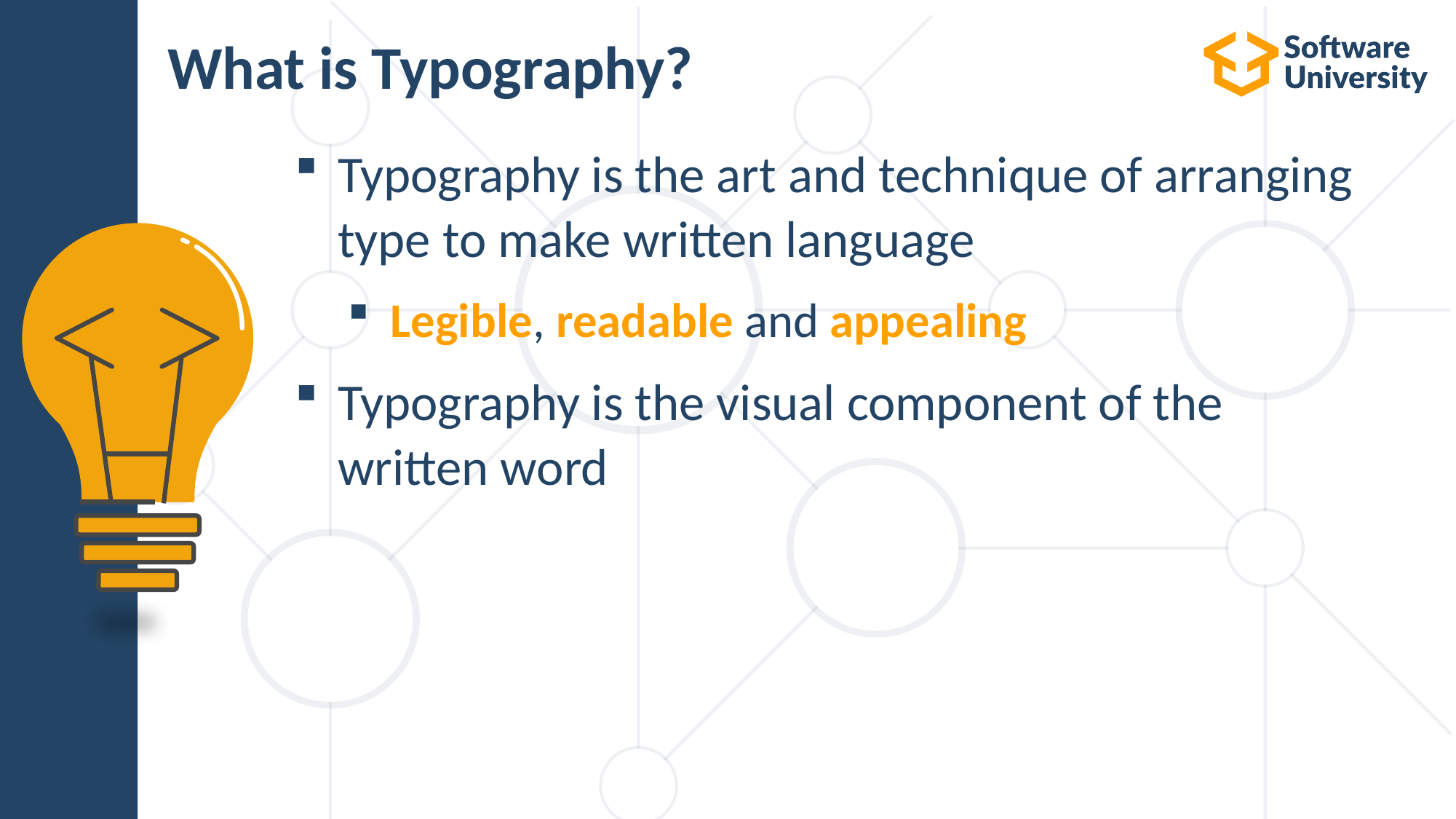

# What is Typography?
Typography is the art and technique of arranging type to make written language
Legible, readable and appealing
Typography is the visual component of the
written word